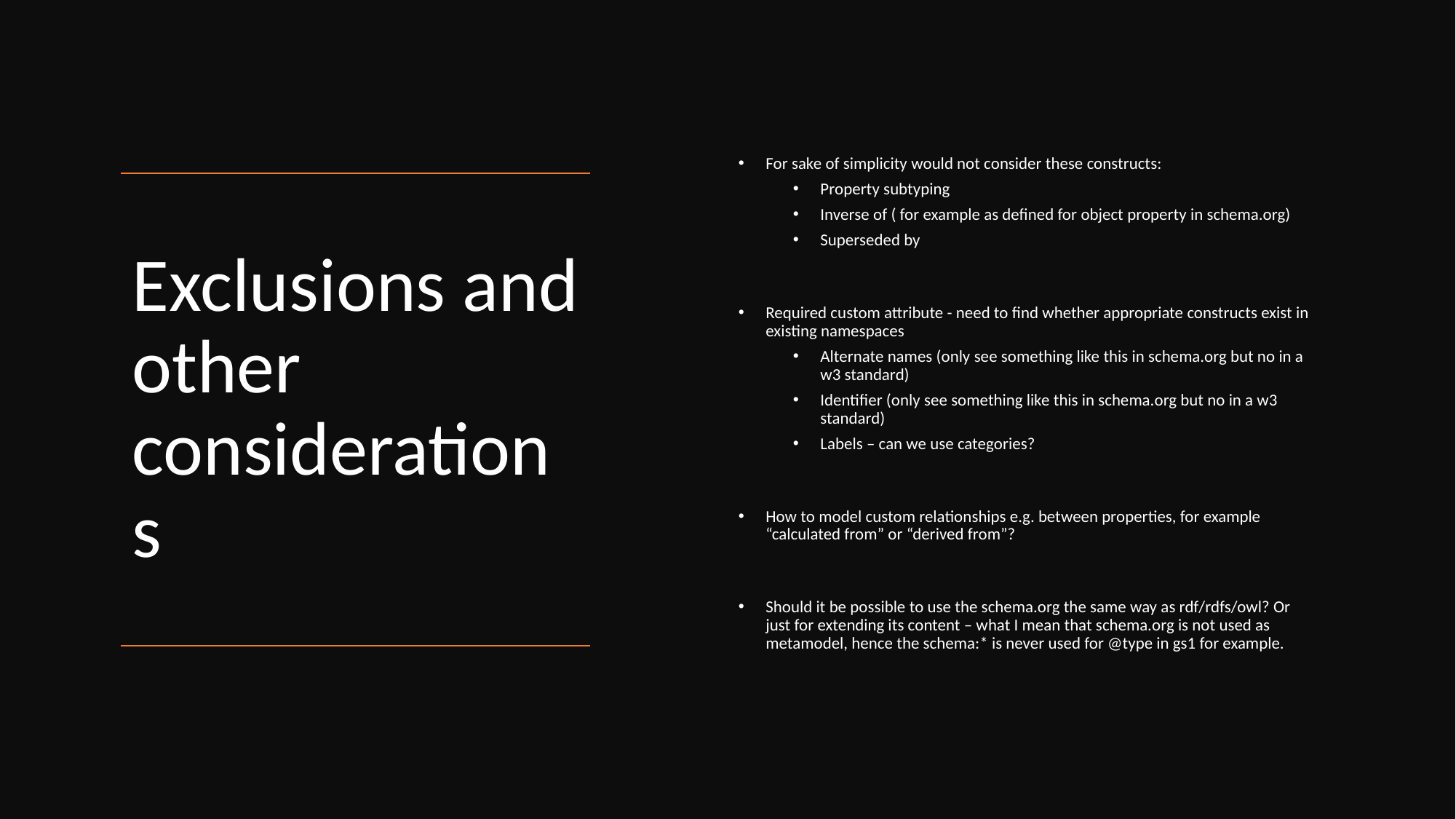

For sake of simplicity would not consider these constructs:
Property subtyping
Inverse of ( for example as defined for object property in schema.org)
Superseded by

Required custom attribute - need to find whether appropriate constructs exist in existing namespaces
Alternate names (only see something like this in schema.org but no in a w3 standard)
Identifier (only see something like this in schema.org but no in a w3 standard)
Labels – can we use categories?

How to model custom relationships e.g. between properties, for example “calculated from” or “derived from”?

Should it be possible to use the schema.org the same way as rdf/rdfs/owl? Or just for extending its content – what I mean that schema.org is not used as metamodel, hence the schema:* is never used for @type in gs1 for example.
# Exclusions and other considerations